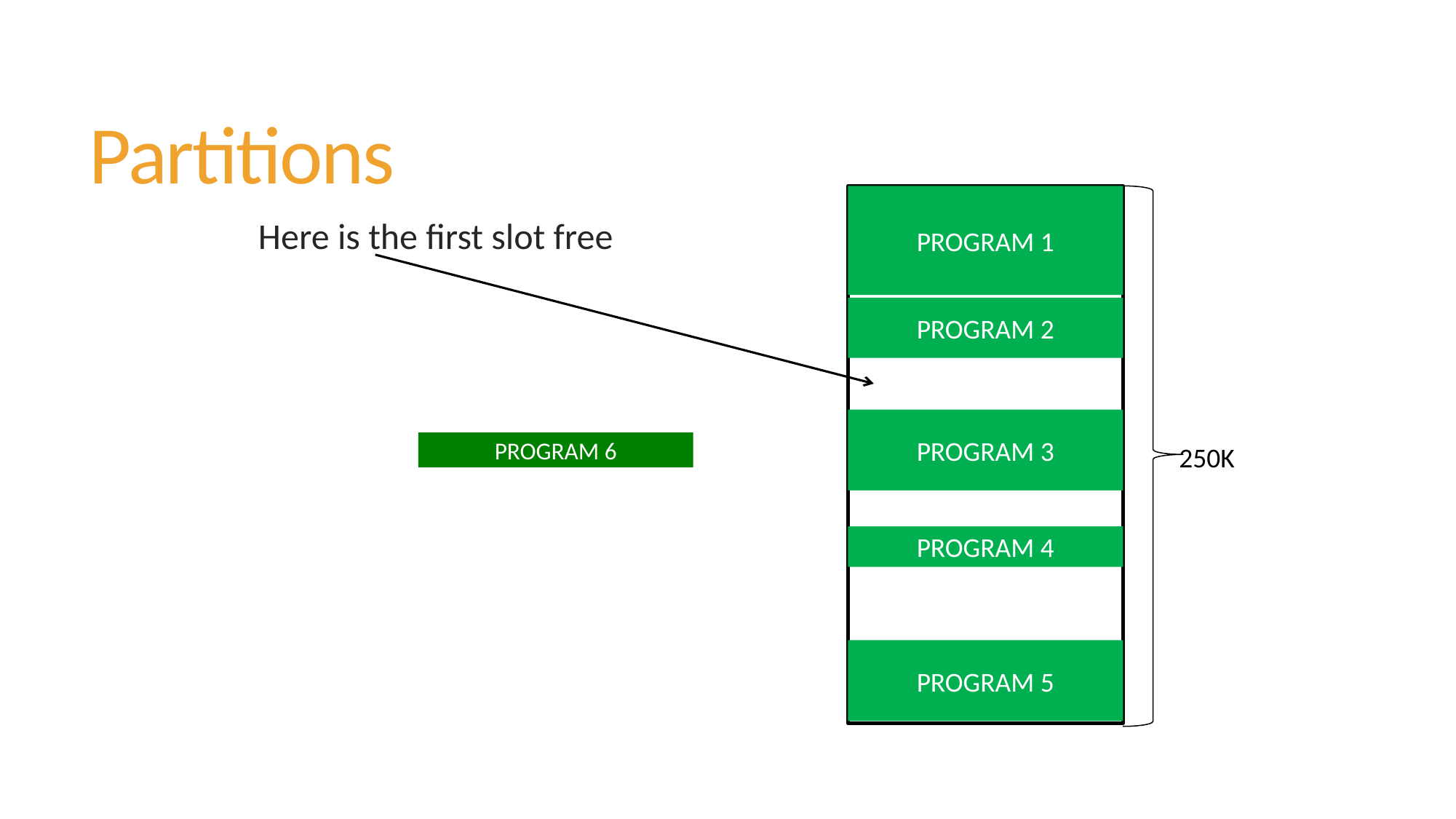

# Partitions

PROGRAM 1
Here is the first slot free
PROGRAM 2
PROGRAM 3
PROGRAM 6
250K
PROGRAM 4
PROGRAM 5